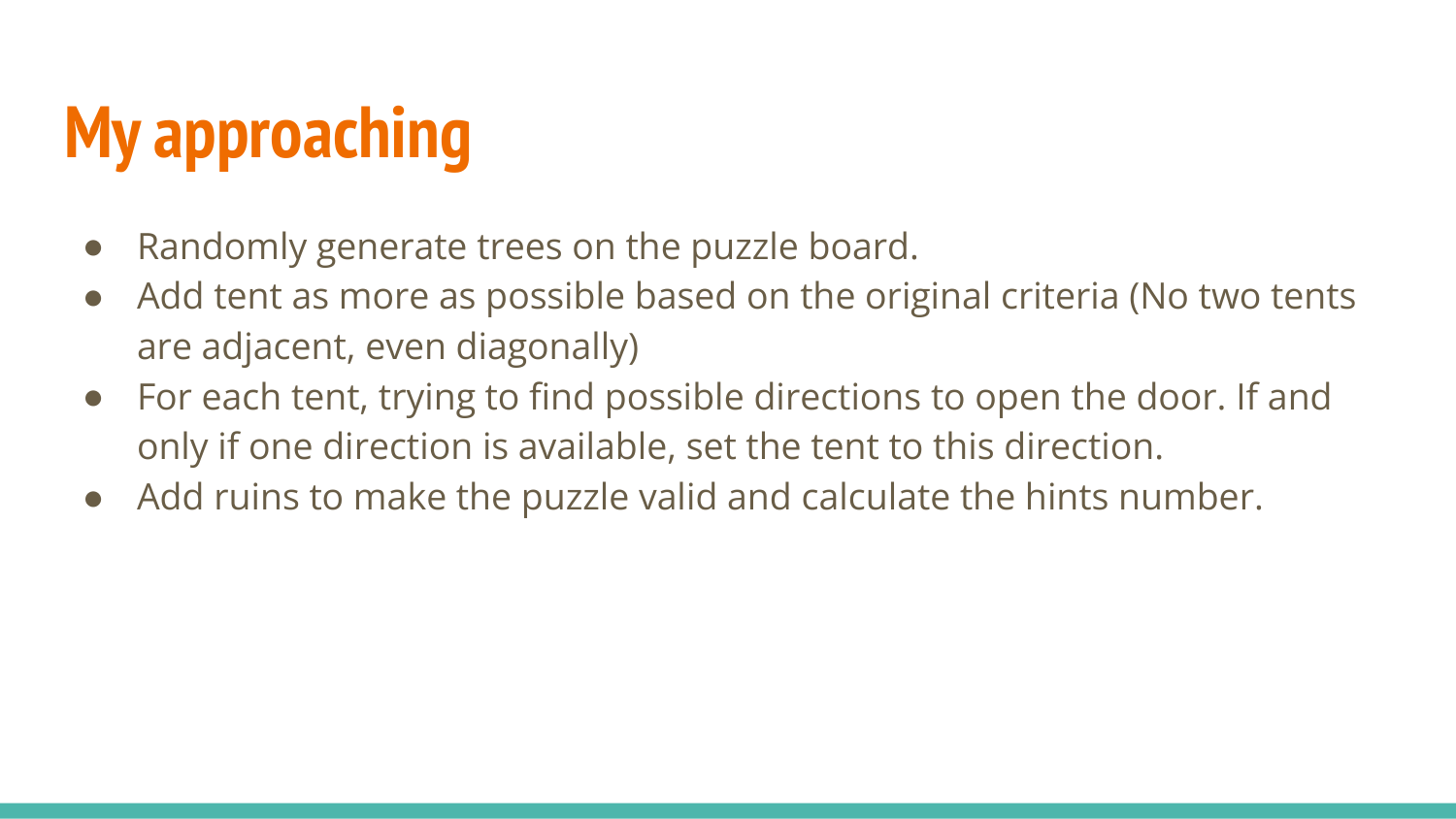

# My approaching
Randomly generate trees on the puzzle board.
Add tent as more as possible based on the original criteria (No two tents are adjacent, even diagonally)
For each tent, trying to find possible directions to open the door. If and only if one direction is available, set the tent to this direction.
Add ruins to make the puzzle valid and calculate the hints number.